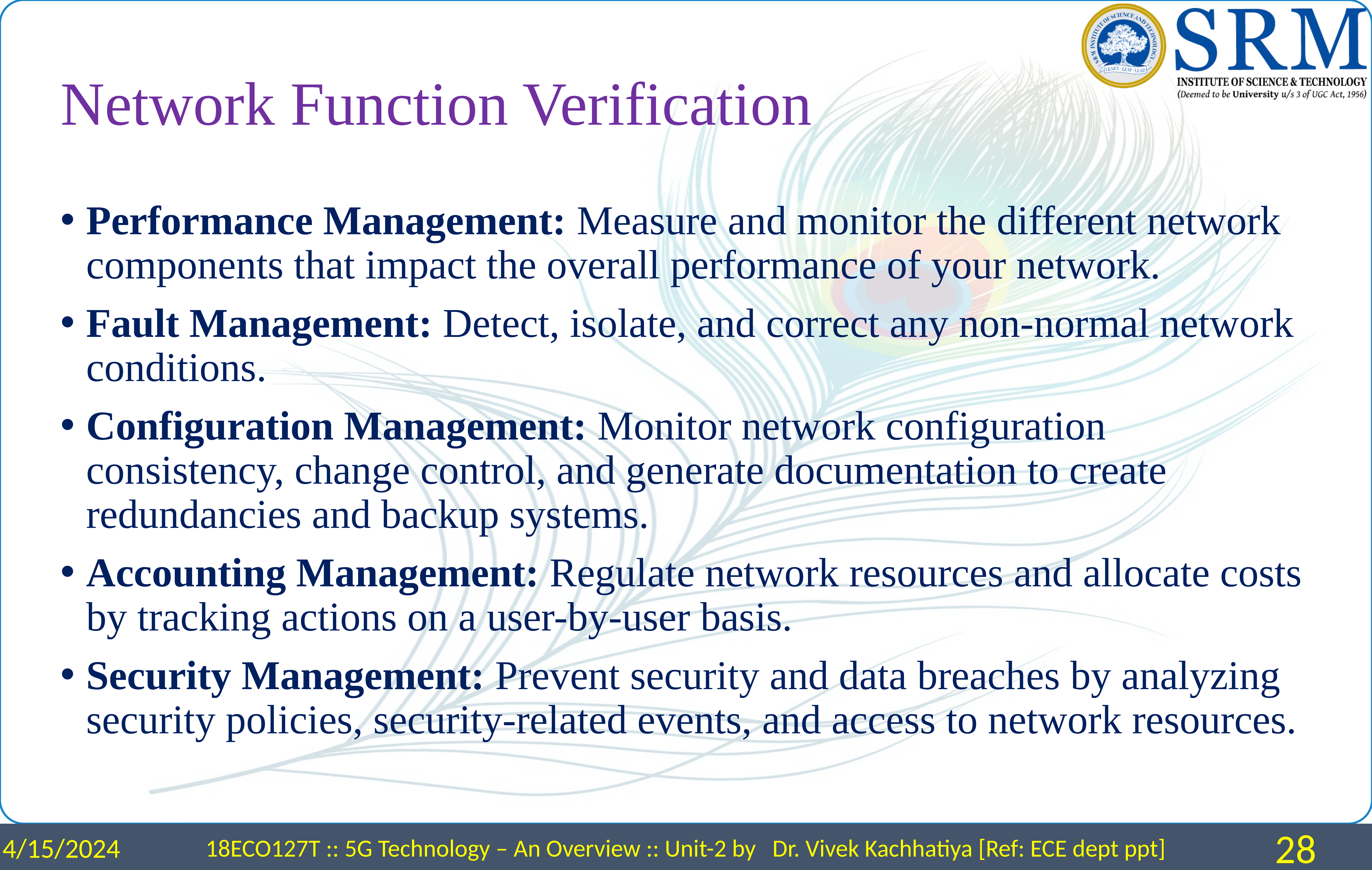

# Network Function Verification
Performance Management: Measure and monitor the different network components that impact the overall performance of your network.
Fault Management: Detect, isolate, and correct any non-normal network conditions.
Configuration Management: Monitor network configuration consistency, change control, and generate documentation to create redundancies and backup systems.
Accounting Management: Regulate network resources and allocate costs by tracking actions on a user-by-user basis.
Security Management: Prevent security and data breaches by analyzing security policies, security-related events, and access to network resources.
4/15/2024
18ECO127T :: 5G Technology – An Overview :: Unit-2 by   Dr. Vivek Kachhatiya [Ref: ECE dept ppt]
28